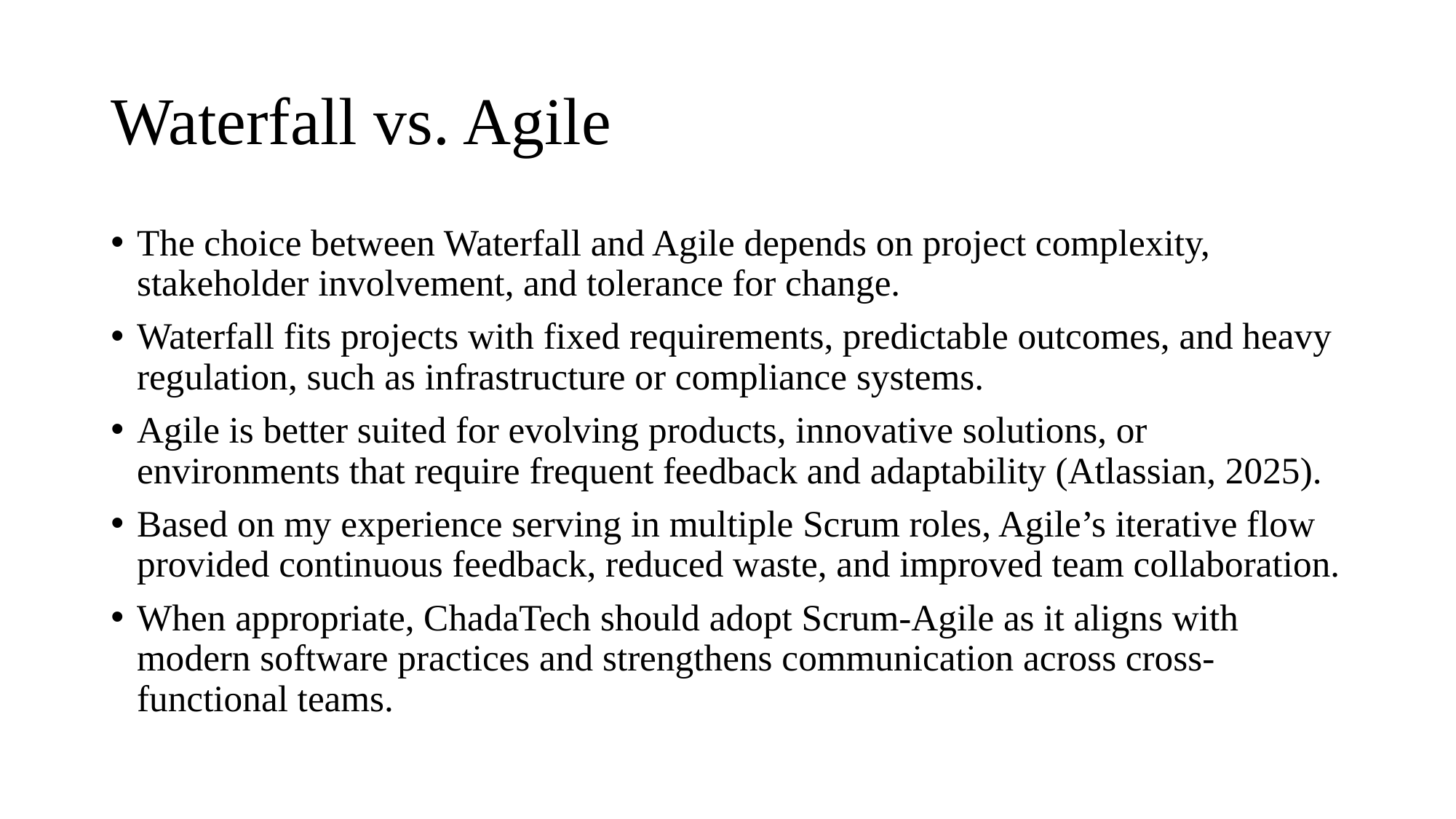

# Waterfall vs. Agile
The choice between Waterfall and Agile depends on project complexity, stakeholder involvement, and tolerance for change.
Waterfall fits projects with fixed requirements, predictable outcomes, and heavy regulation, such as infrastructure or compliance systems.
Agile is better suited for evolving products, innovative solutions, or environments that require frequent feedback and adaptability (Atlassian, 2025).
Based on my experience serving in multiple Scrum roles, Agile’s iterative flow provided continuous feedback, reduced waste, and improved team collaboration.
When appropriate, ChadaTech should adopt Scrum-Agile as it aligns with modern software practices and strengthens communication across cross-functional teams.